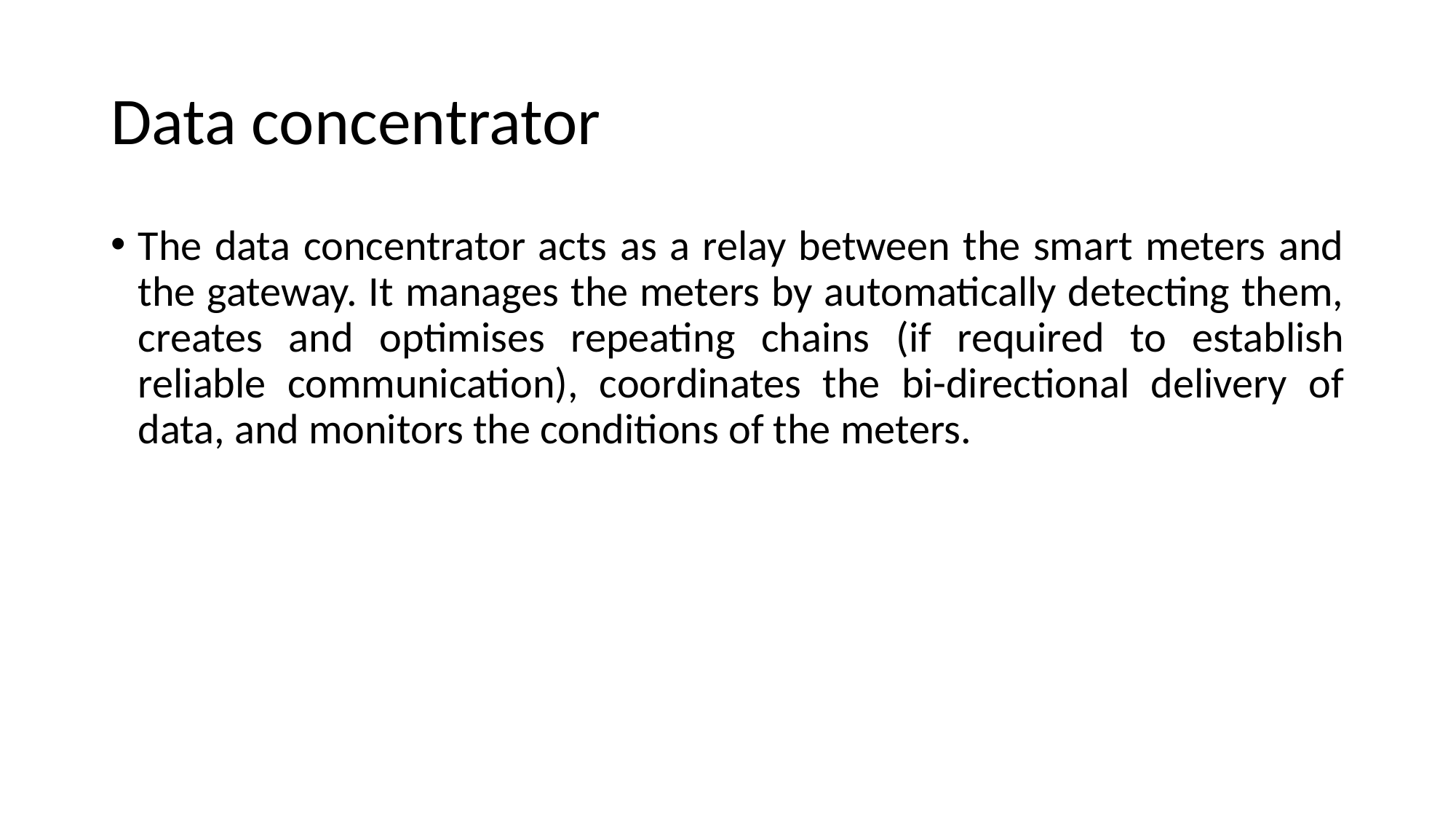

# Data concentrator
The data concentrator acts as a relay between the smart meters and the gateway. It manages the meters by automatically detecting them, creates and optimises repeating chains (if required to establish reliable communication), coordinates the bi-directional delivery of data, and monitors the conditions of the meters.